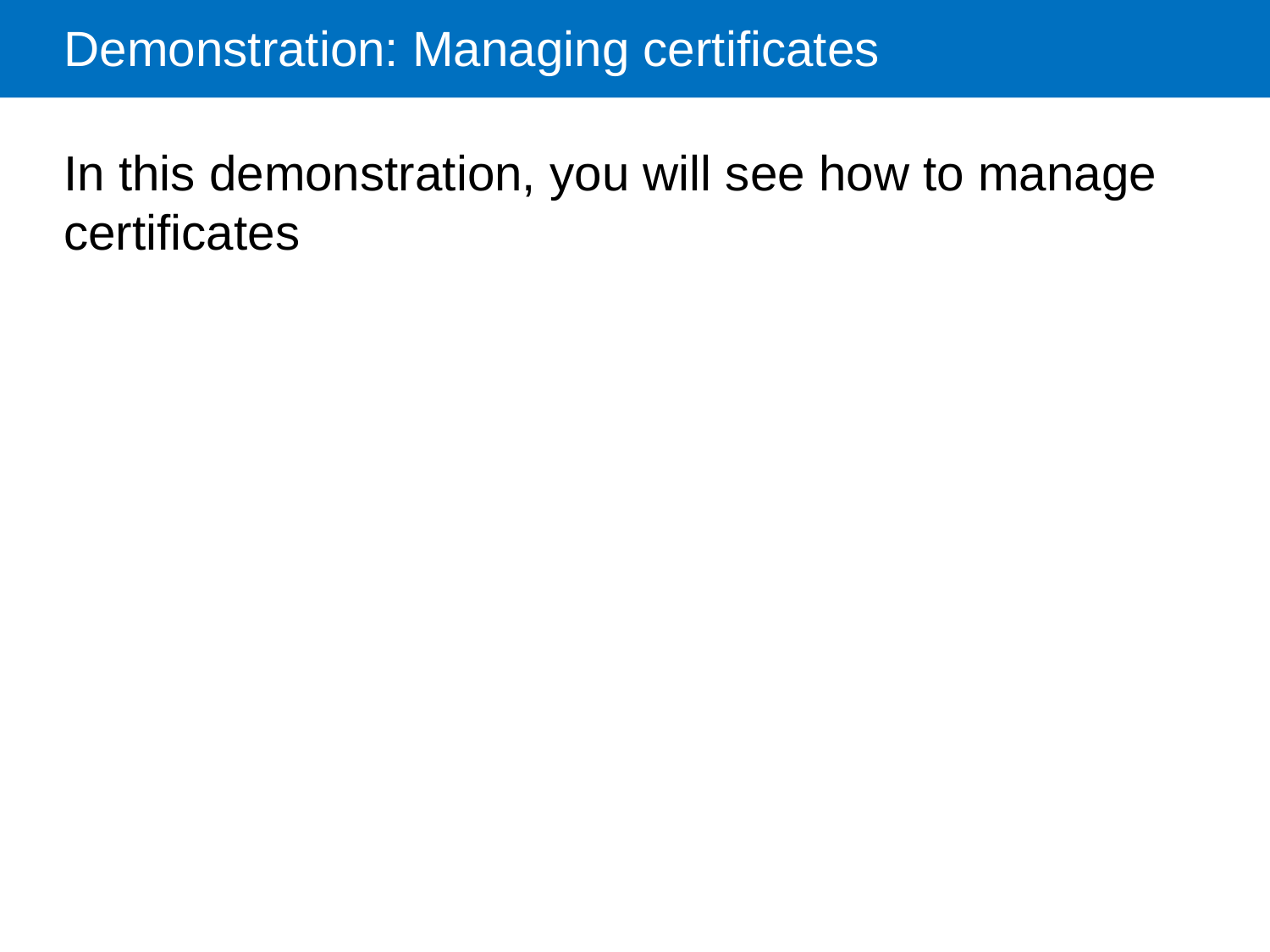

# Demonstration: Managing certificates
In this demonstration, you will see how to manage certificates